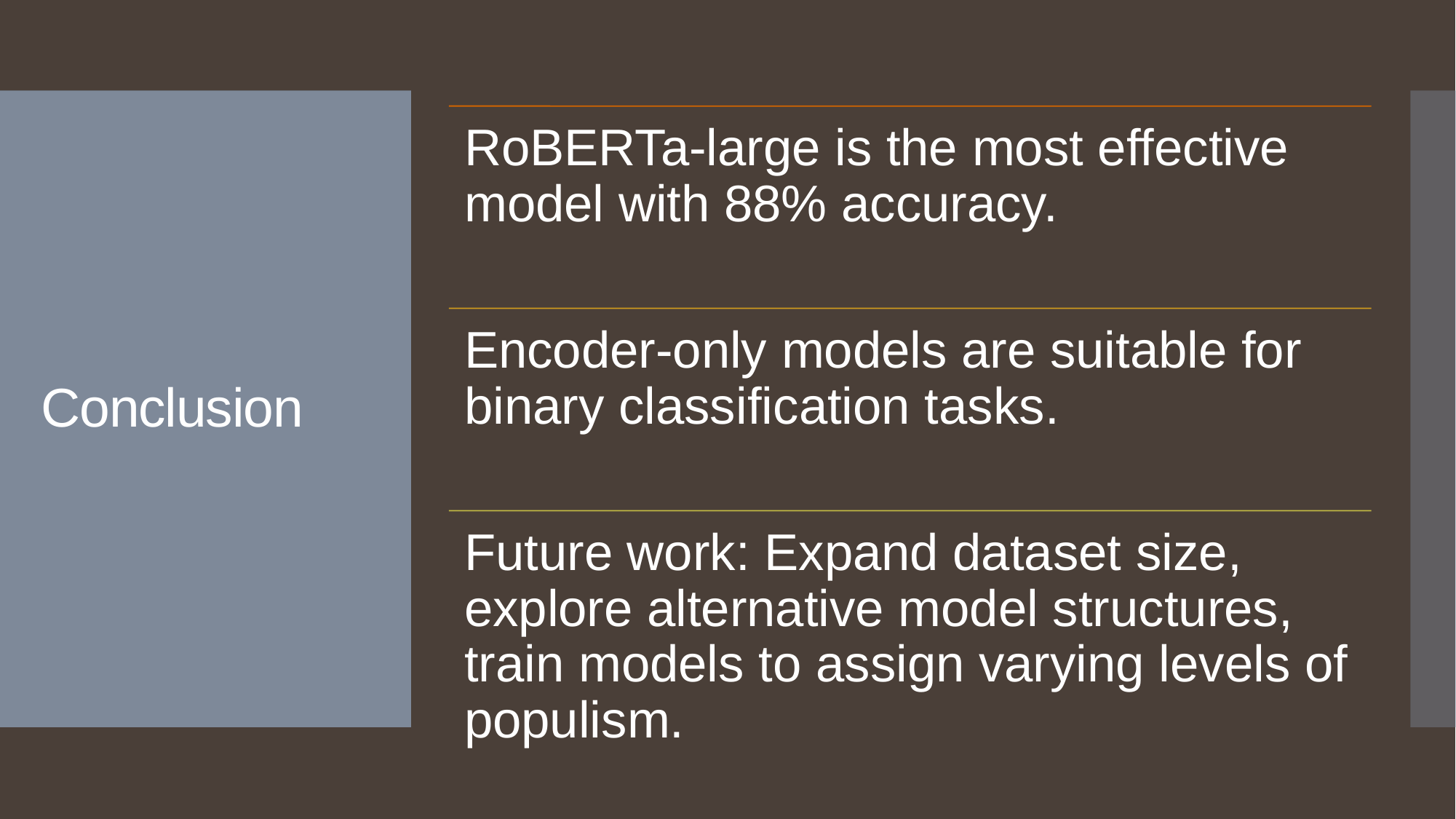

RoBERTa-large is the most effective model with 88% accuracy.
Encoder-only models are suitable for binary classification tasks.
Future work: Expand dataset size, explore alternative model structures, train models to assign varying levels of populism.
# Conclusion